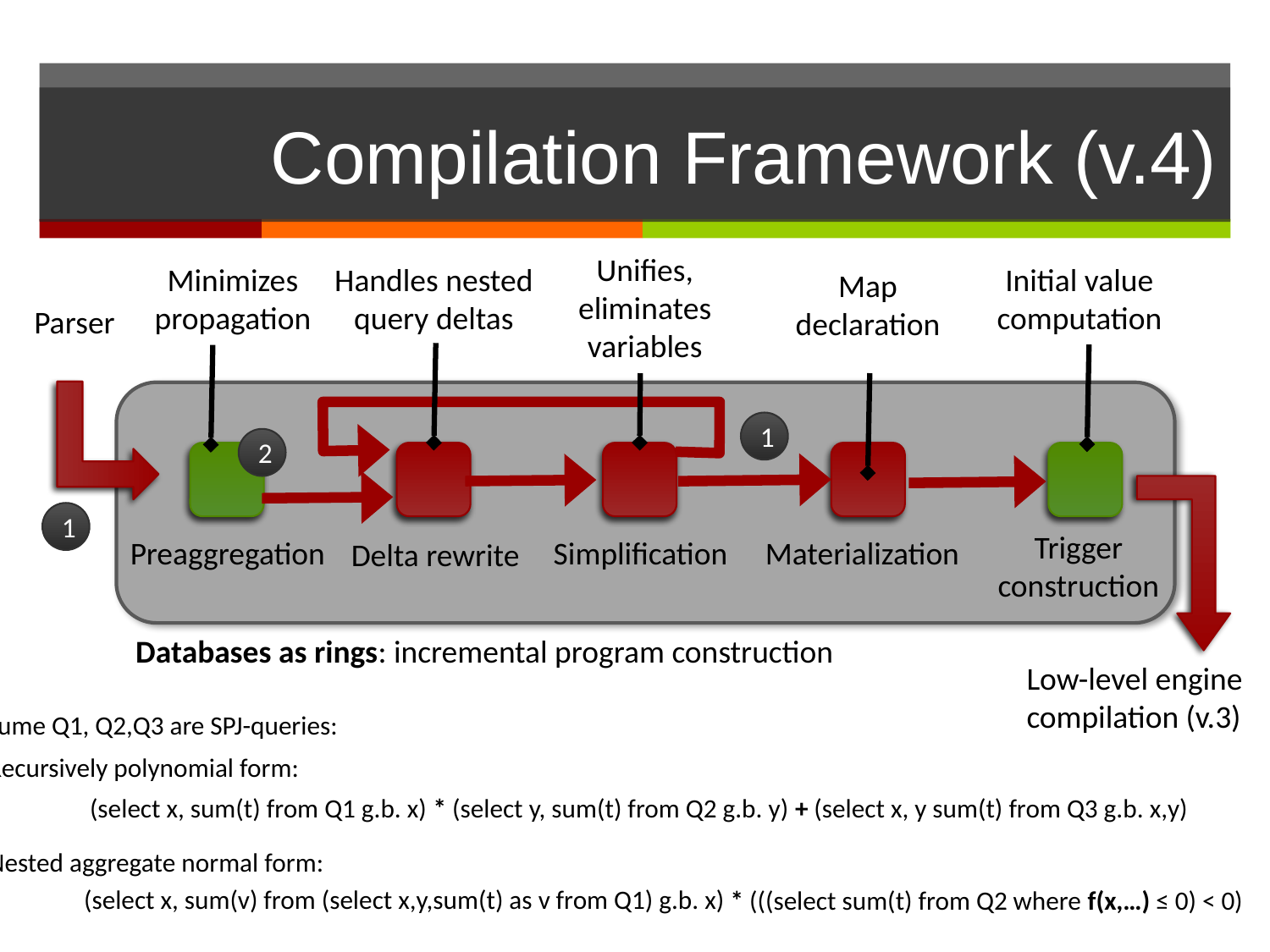

# Compilation Framework (v.4)
Unifies, eliminates variables
Minimizes propagation
Handles nested query deltas
Initial value computation
Map declaration
Parser

1
2

1
Trigger
construction
Preaggregation
Simplification
Materialization
Delta rewrite
Databases as rings: incremental program construction
Low-level engine compilation (v.3)
Assume Q1, Q2,Q3 are SPJ-queries:
1. Recursively polynomial form:

2. Nested aggregate normal form:
(select x, sum(t) from Q1 g.b. x) * (select y, sum(t) from Q2 g.b. y) + (select x, y sum(t) from Q3 g.b. x,y)

(select x, sum(v) from (select x,y,sum(t) as v from Q1) g.b. x)
* (((select sum(t) from Q2 where f(x,…) ≤ 0) < 0)